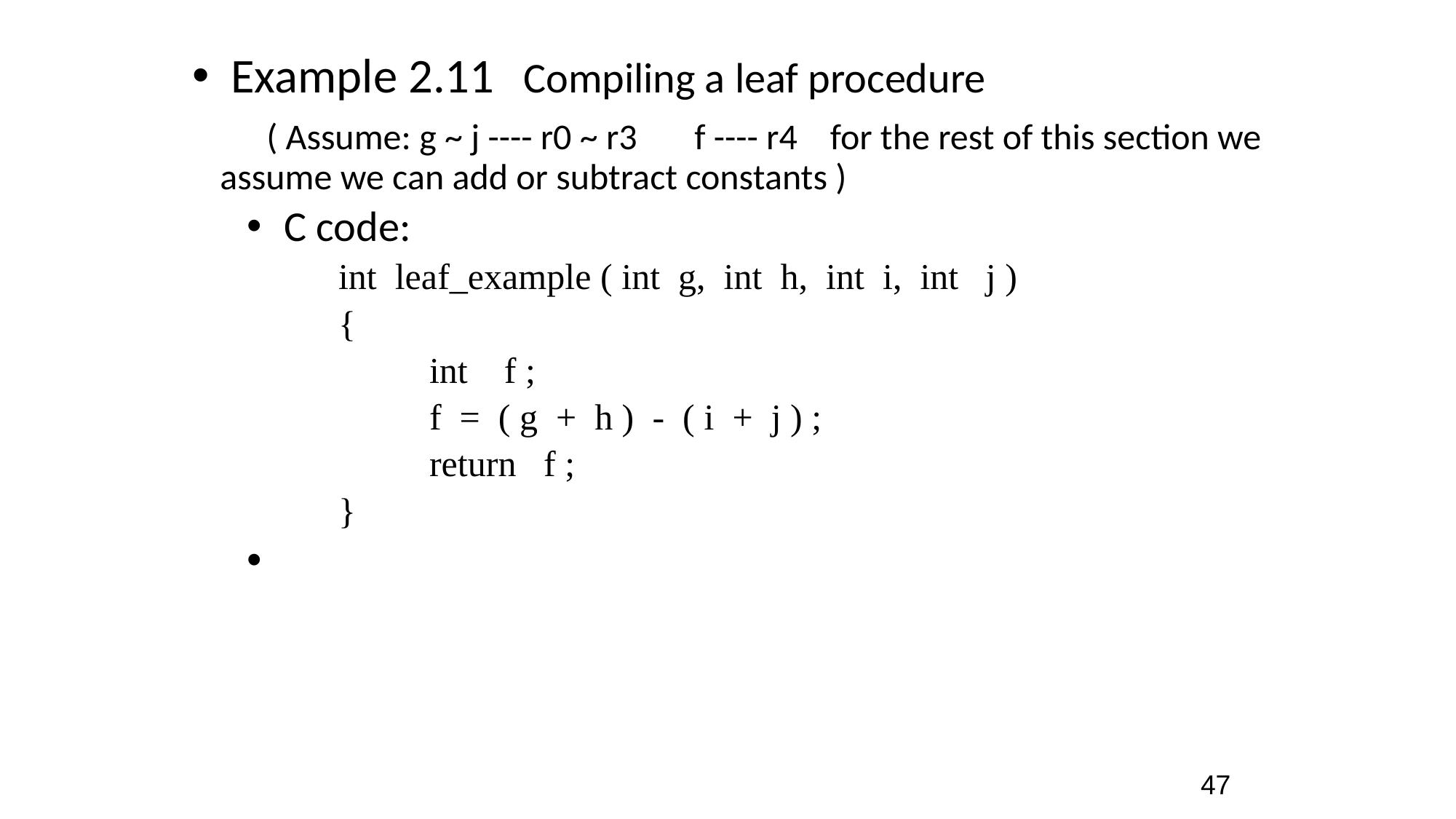

Example 2.11   Compiling a leaf procedure
         ( Assume: g ~ j ---- r0 ~ r3       f ---- r4    for the rest of this section we assume we can add or subtract constants )
 C code:
          int  leaf_example ( int  g,  int  h,  int  i,  int   j )
          {
                    int    f ;
                    f  =  ( g  +  h )  -  ( i  +  j ) ;
                    return   f ;
          }

47